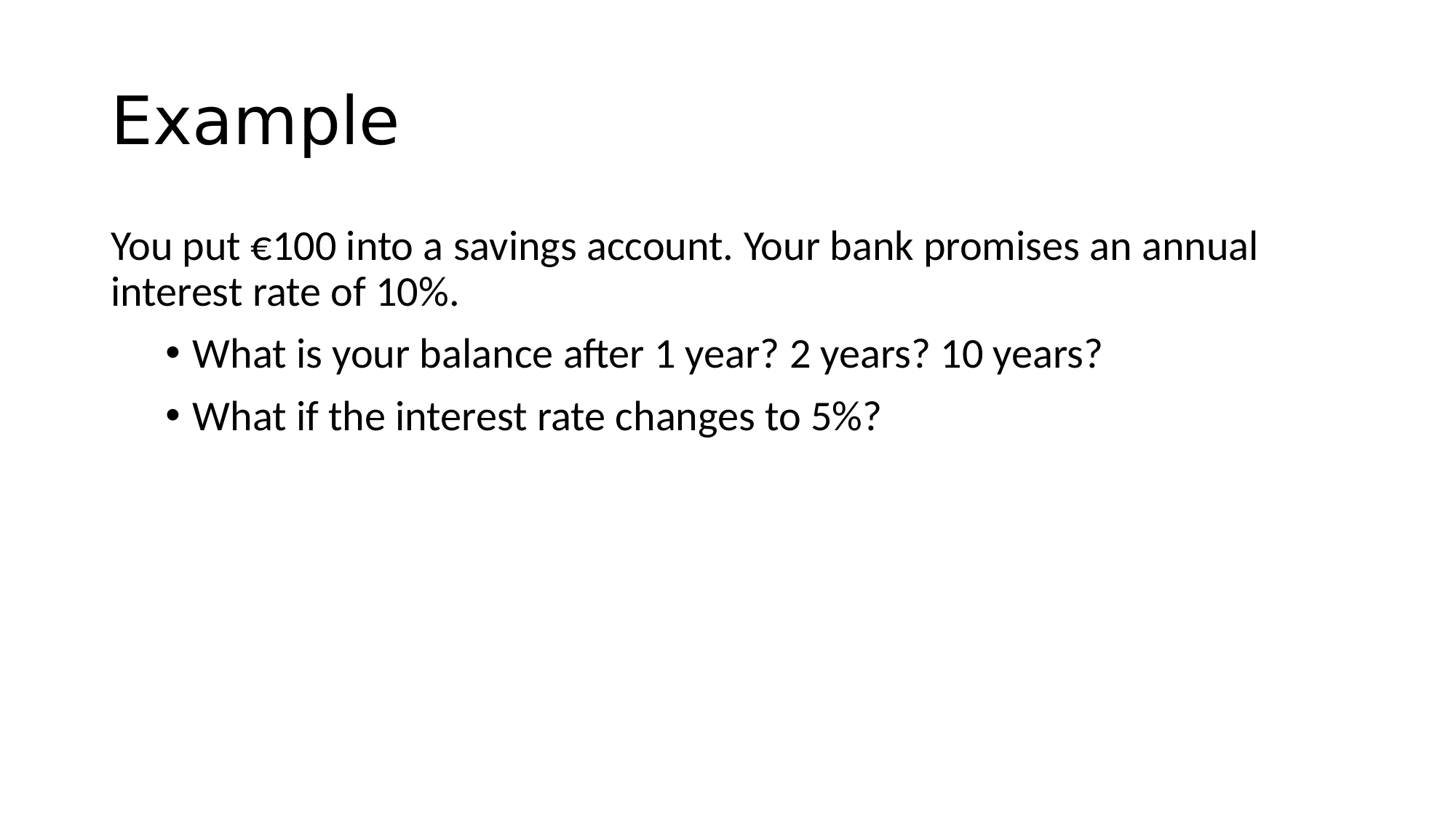

# Example
You put €100 into a savings account. Your bank promises an annual interest rate of 10%.
What is your balance after 1 year? 2 years? 10 years?
What if the interest rate changes to 5%?